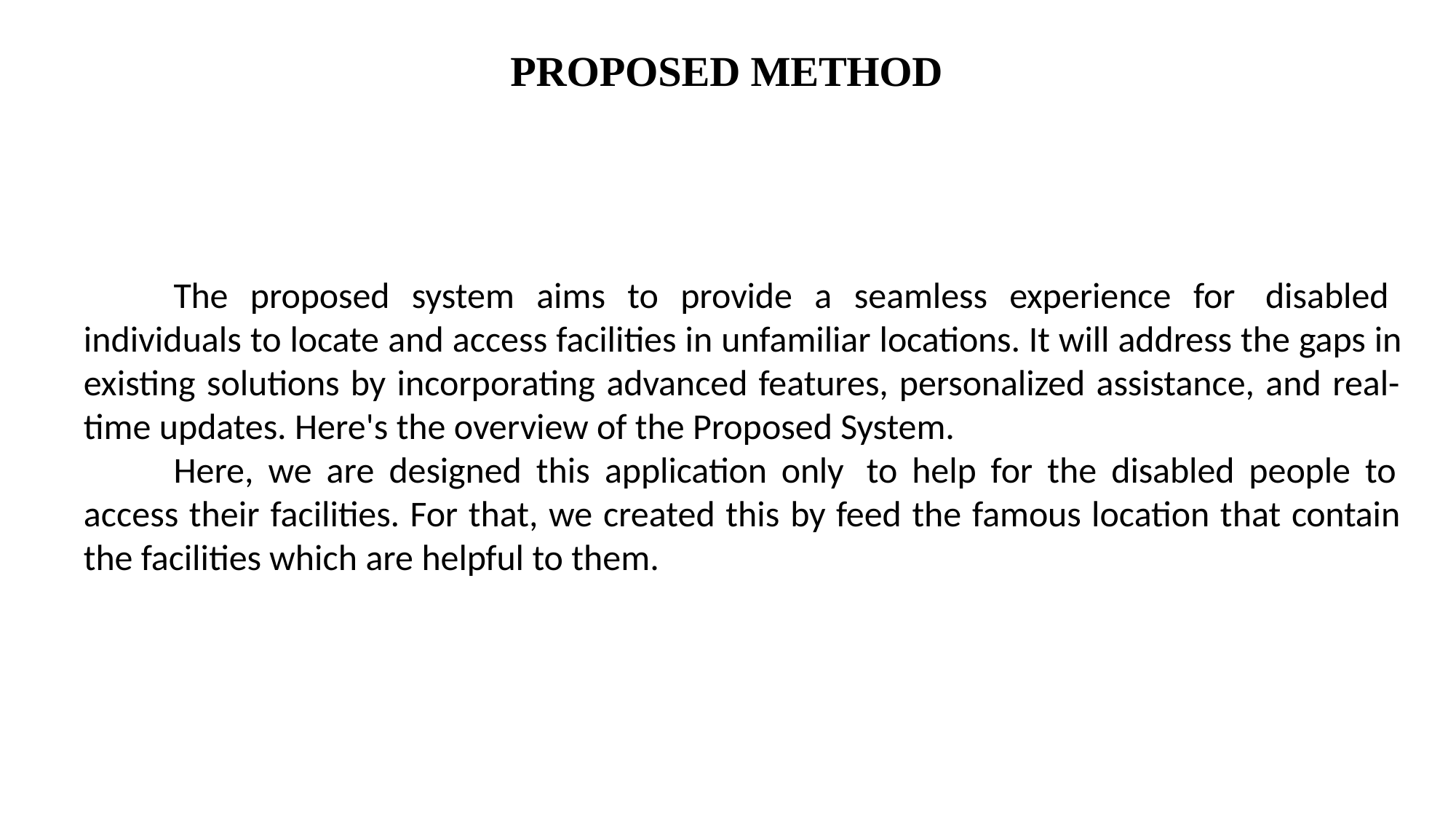

# PROPOSED METHOD
The proposed system aims to provide a seamless experience for disabled  individuals to locate and access facilities in unfamiliar locations. It will address the gaps in  existing solutions by incorporating advanced features, personalized assistance, and real-  time updates. Here's the overview of the Proposed System.
Here, we are designed this application only to help for the disabled people to  access their facilities. For that, we created this by feed the famous location that contain  the facilities which are helpful to them.